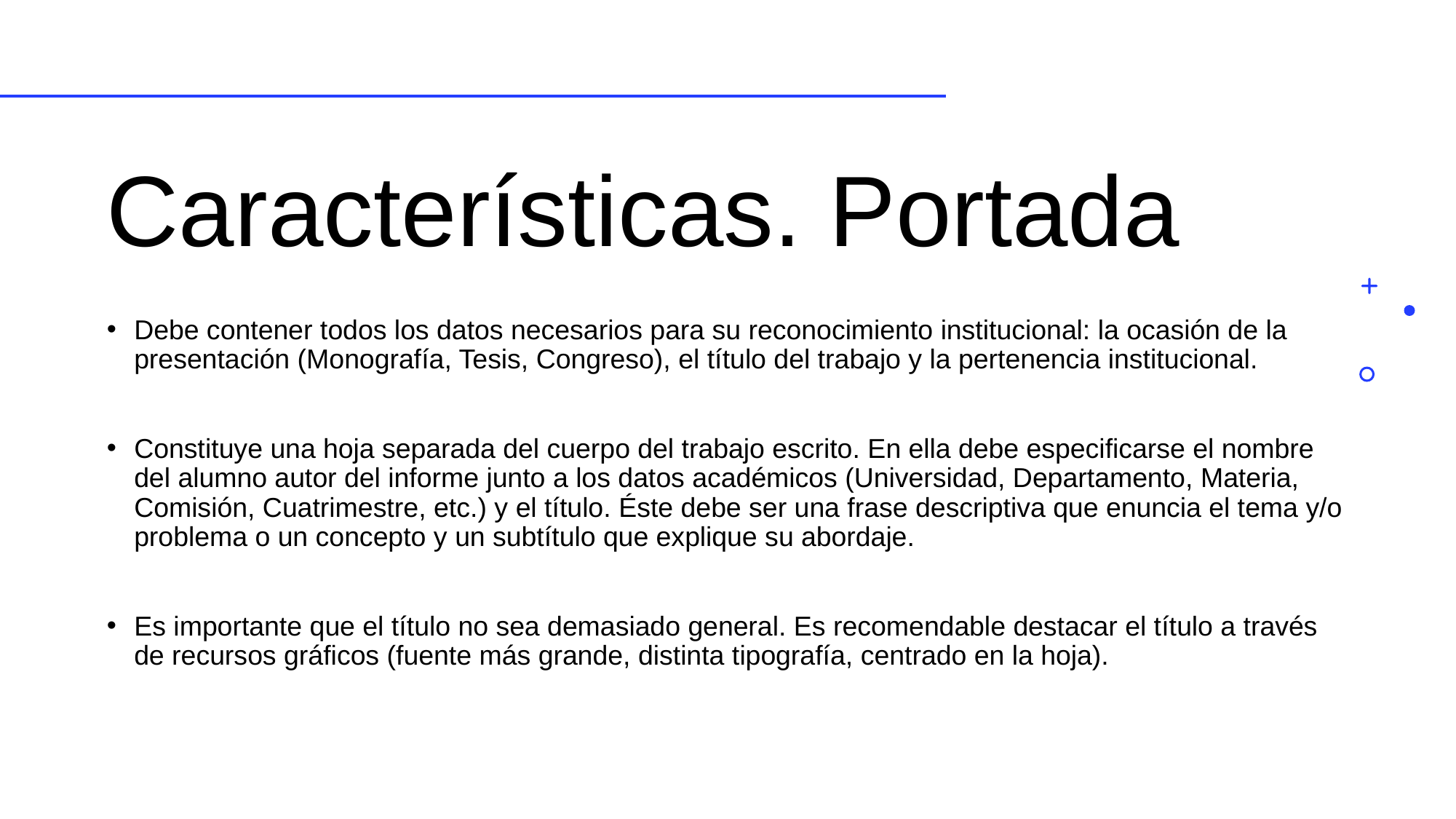

# Características. Portada

Debe contener todos los datos necesarios para su reconocimiento institucional: la ocasión de la presentación (Monografía, Tesis, Congreso), el título del trabajo y la pertenencia institucional.

Constituye una hoja separada del cuerpo del trabajo escrito. En ella debe especificarse el nombre del alumno autor del informe junto a los datos académicos (Universidad, Departamento, Materia, Comisión, Cuatrimestre, etc.) y el título. Éste debe ser una frase descriptiva que enuncia el tema y/o problema o un concepto y un subtítulo que explique su abordaje.

Es importante que el título no sea demasiado general. Es recomendable destacar el título a través de recursos gráficos (fuente más grande, distinta tipografía, centrado en la hoja).